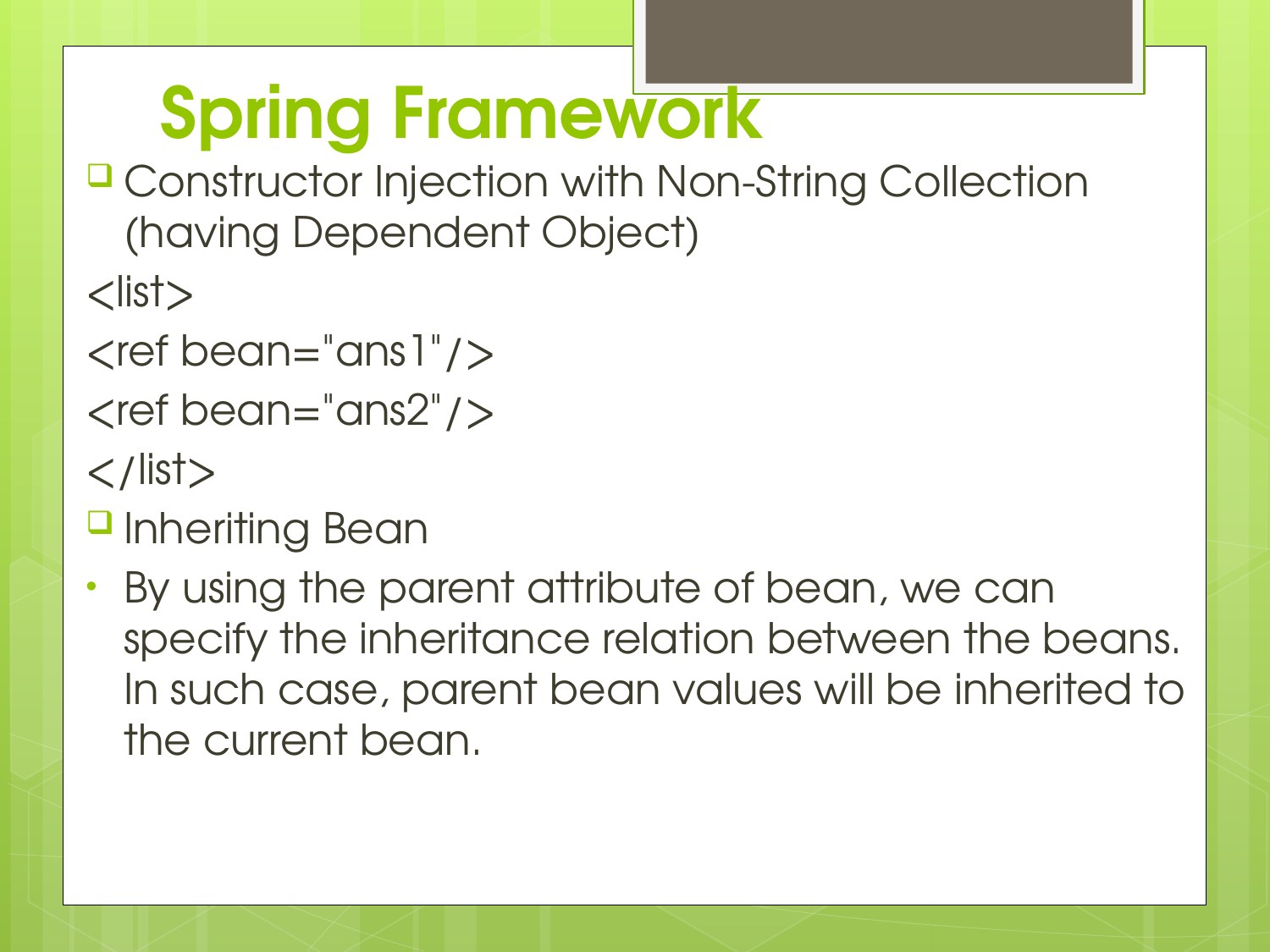

# Spring Framework
Constructor Injection with Non-String Collection (having Dependent Object)
<list>
<ref bean="ans1"/>
<ref bean="ans2"/>
</list>
Inheriting Bean
By using the parent attribute of bean, we can specify the inheritance relation between the beans. In such case, parent bean values will be inherited to the current bean.